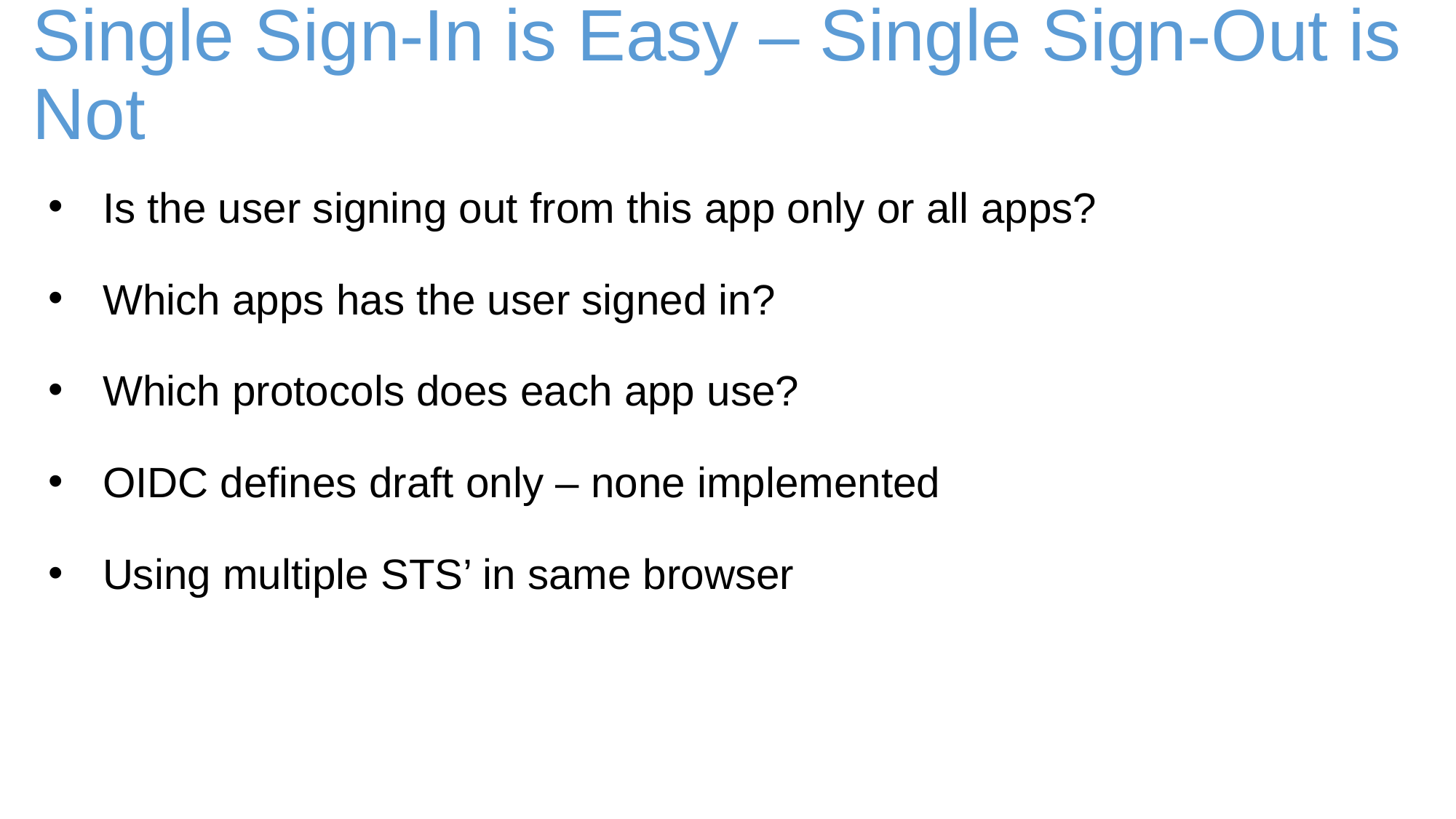

# Single Sign-In is Easy – Single Sign-Out is Not
Is the user signing out from this app only or all apps?
Which apps has the user signed in?
Which protocols does each app use?
OIDC defines draft only – none implemented
Using multiple STS’ in same browser